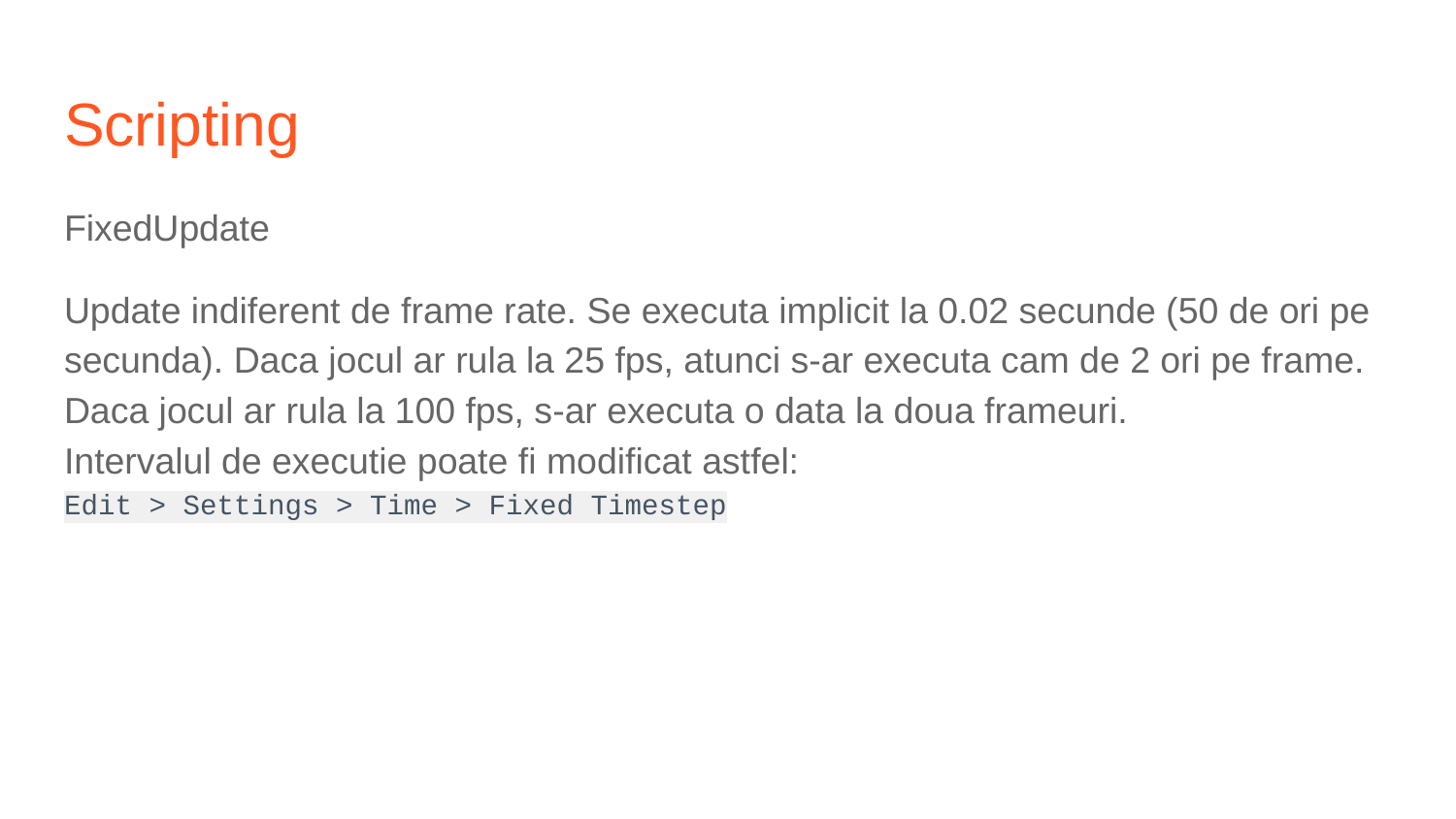

# Scripting

FixedUpdate
Update indiferent de frame rate. Se executa implicit la 0.02 secunde (50 de ori pe secunda). Daca jocul ar rula la 25 fps, atunci s-ar executa cam de 2 ori pe frame. Daca jocul ar rula la 100 fps, s-ar executa o data la doua frameuri.
Intervalul de executie poate fi modificat astfel:
Edit > Settings > Time > Fixed Timestep